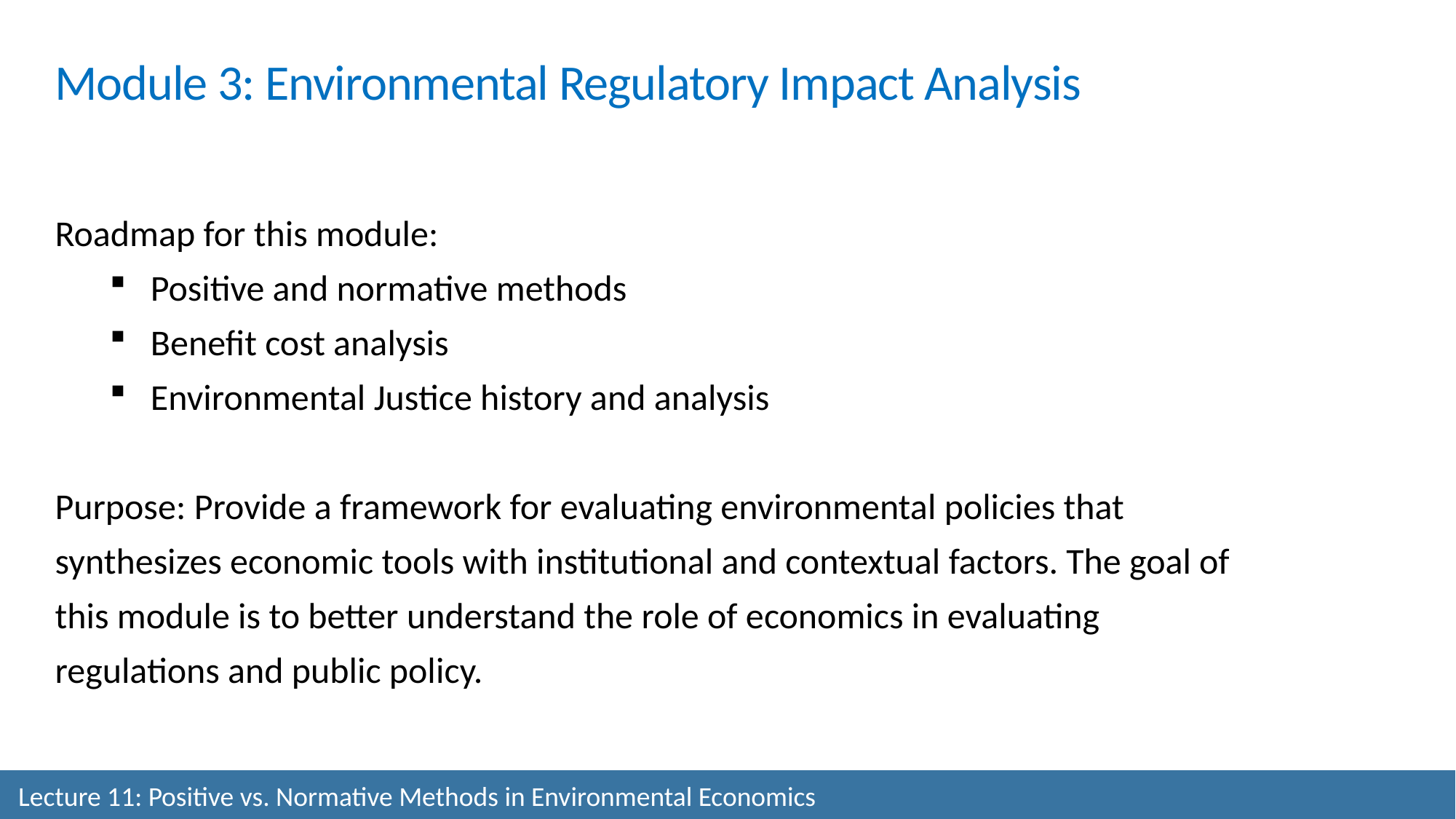

Module 3: Environmental Regulatory Impact Analysis
Roadmap for this module:
Positive and normative methods
Benefit cost analysis
Environmental Justice history and analysis

Purpose: Provide a framework for evaluating environmental policies that synthesizes economic tools with institutional and contextual factors. The goal of this module is to better understand the role of economics in evaluating regulations and public policy.